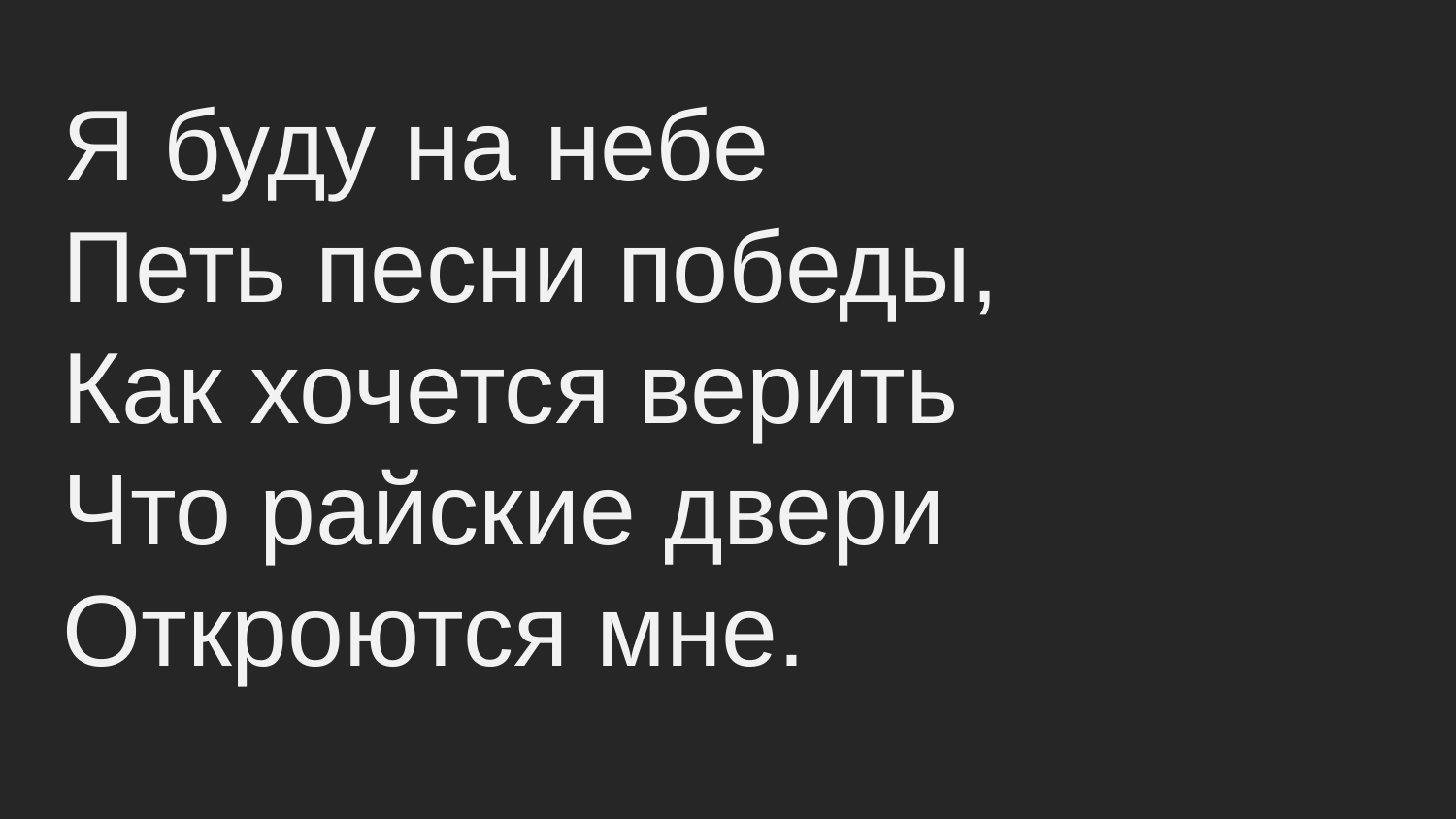

# Я буду на небе Петь песни победы, Как хочется верить Что райские двери Откроются мне.